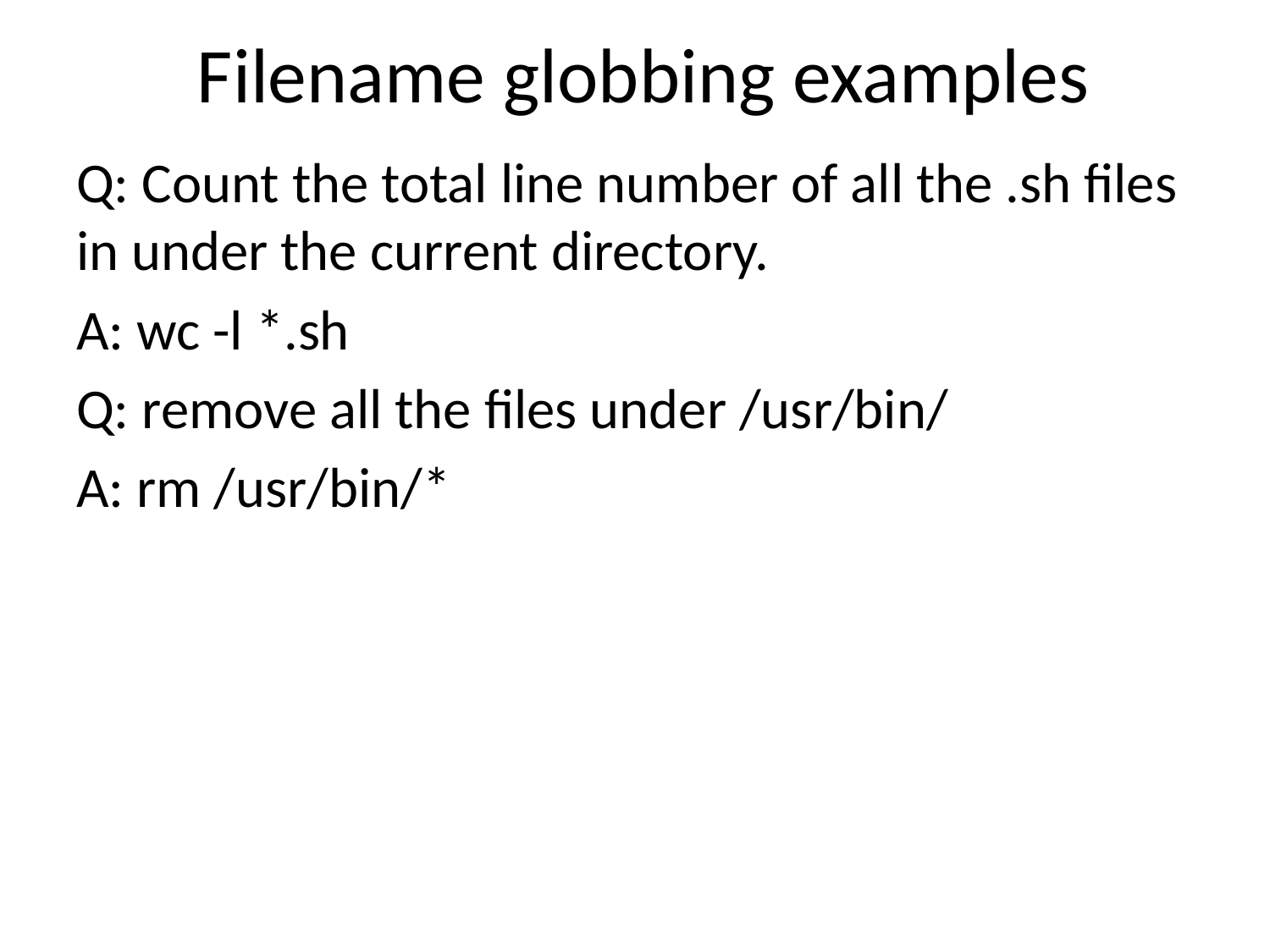

# Filename globbing examples
Q: Count the total line number of all the .sh files in under the current directory.
A: wc -l *.sh
Q: remove all the files under /usr/bin/
A: rm /usr/bin/*